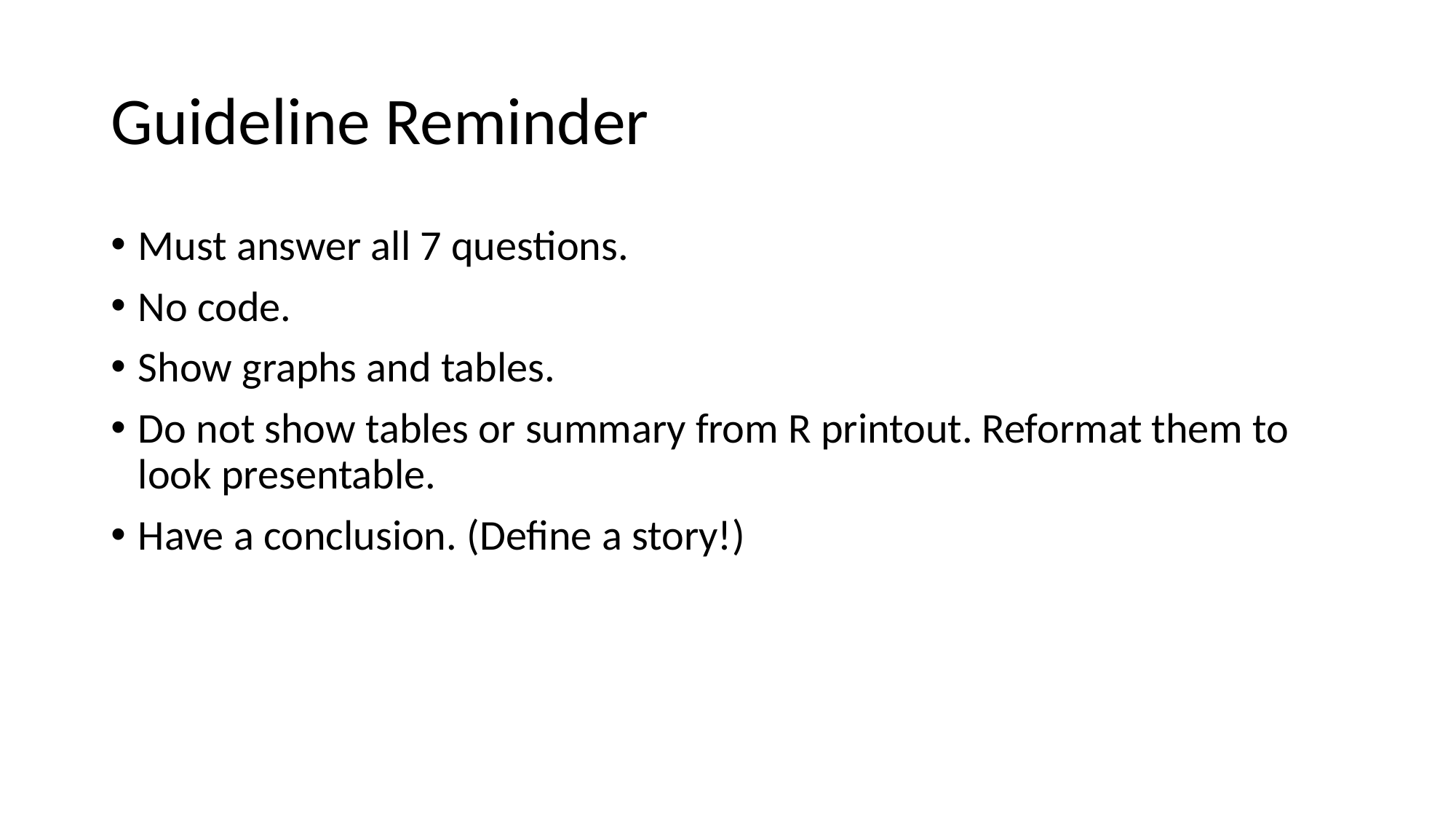

# Guideline Reminder
Must answer all 7 questions.
No code.
Show graphs and tables.
Do not show tables or summary from R printout. Reformat them to look presentable.
Have a conclusion. (Define a story!)